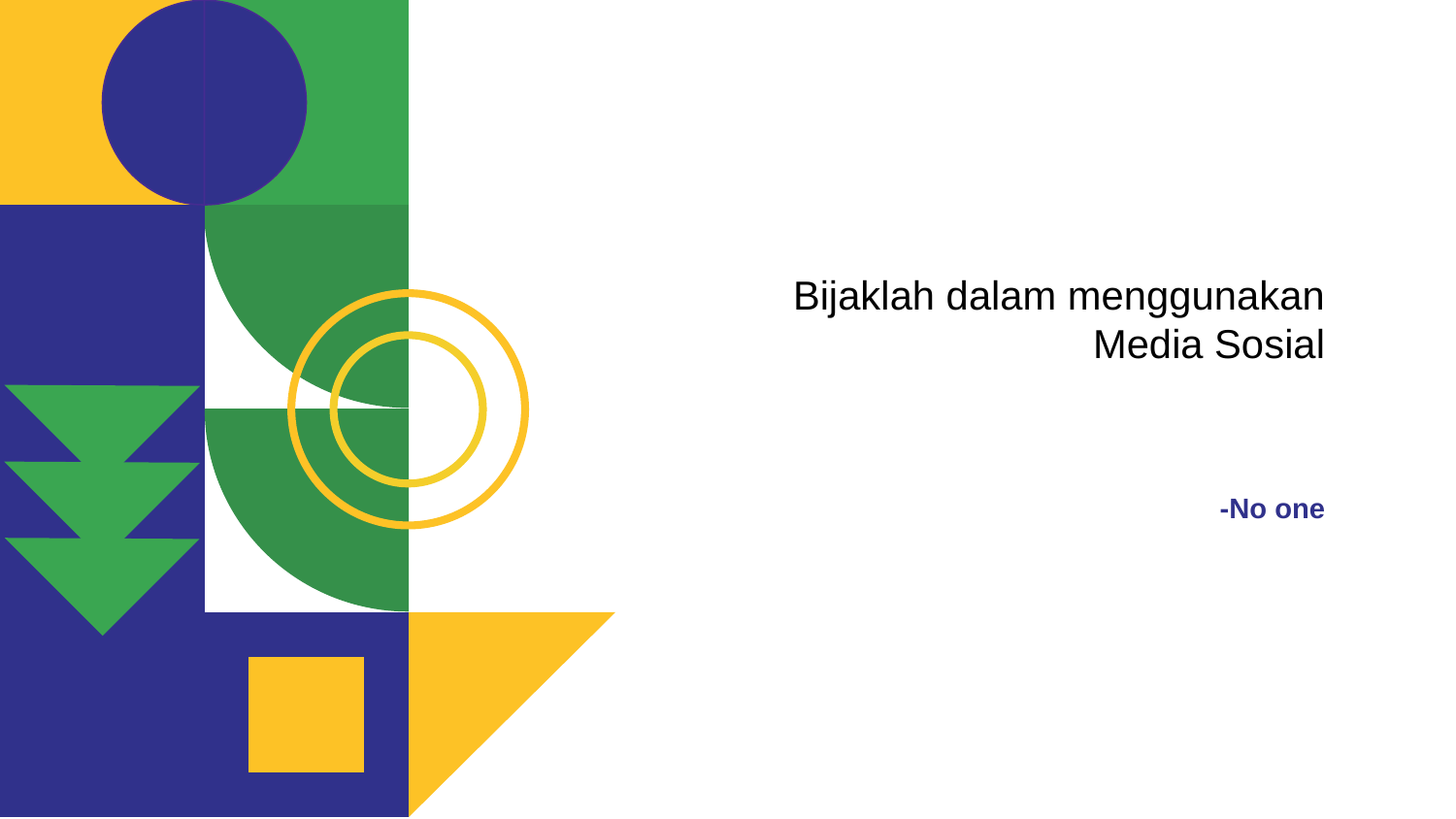

Bijaklah dalam menggunakan Media Sosial
# -No one